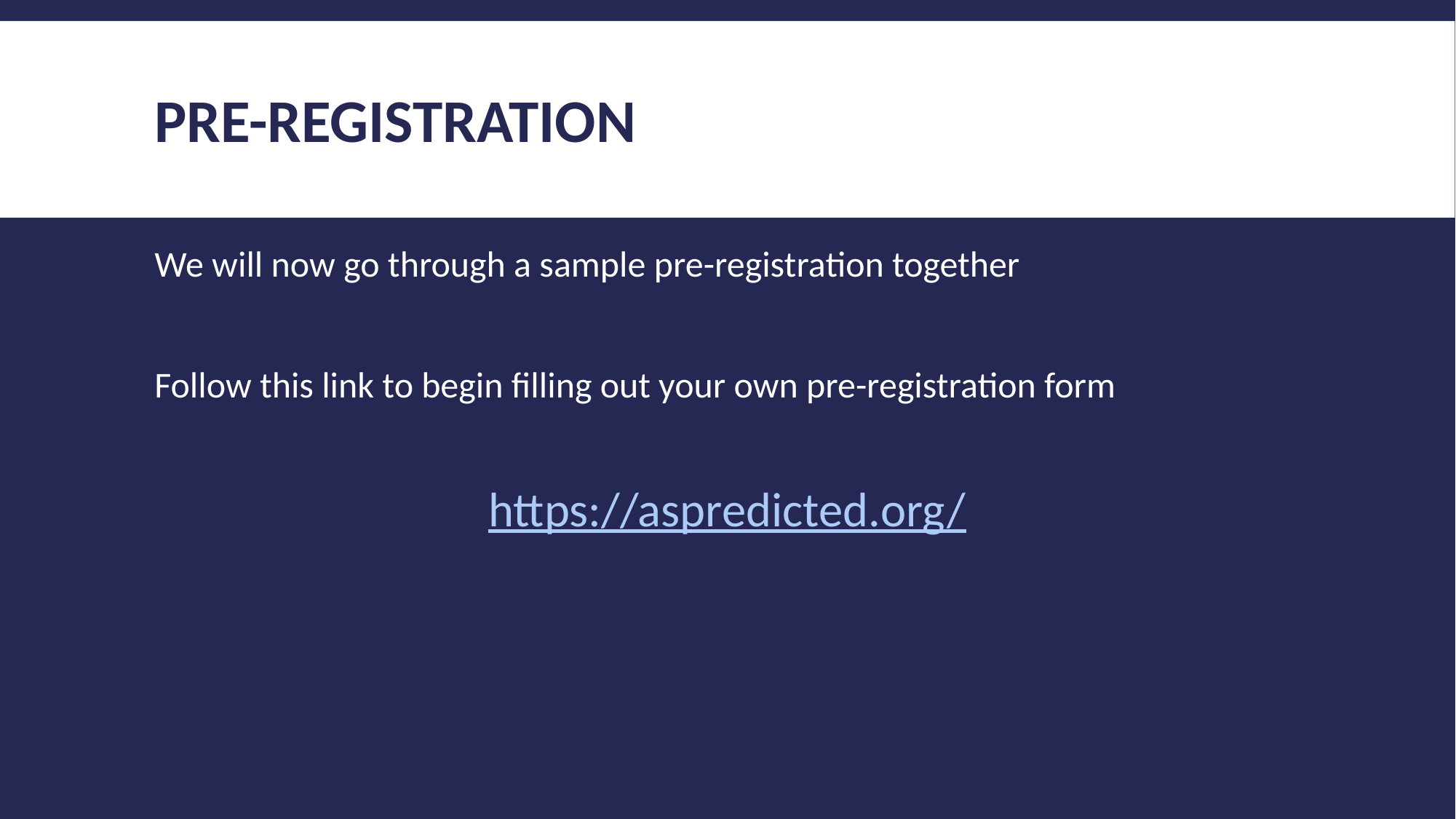

# Pre-registration
We will now go through a sample pre-registration together

Follow this link to begin filling out your own pre-registration form

https://aspredicted.org/